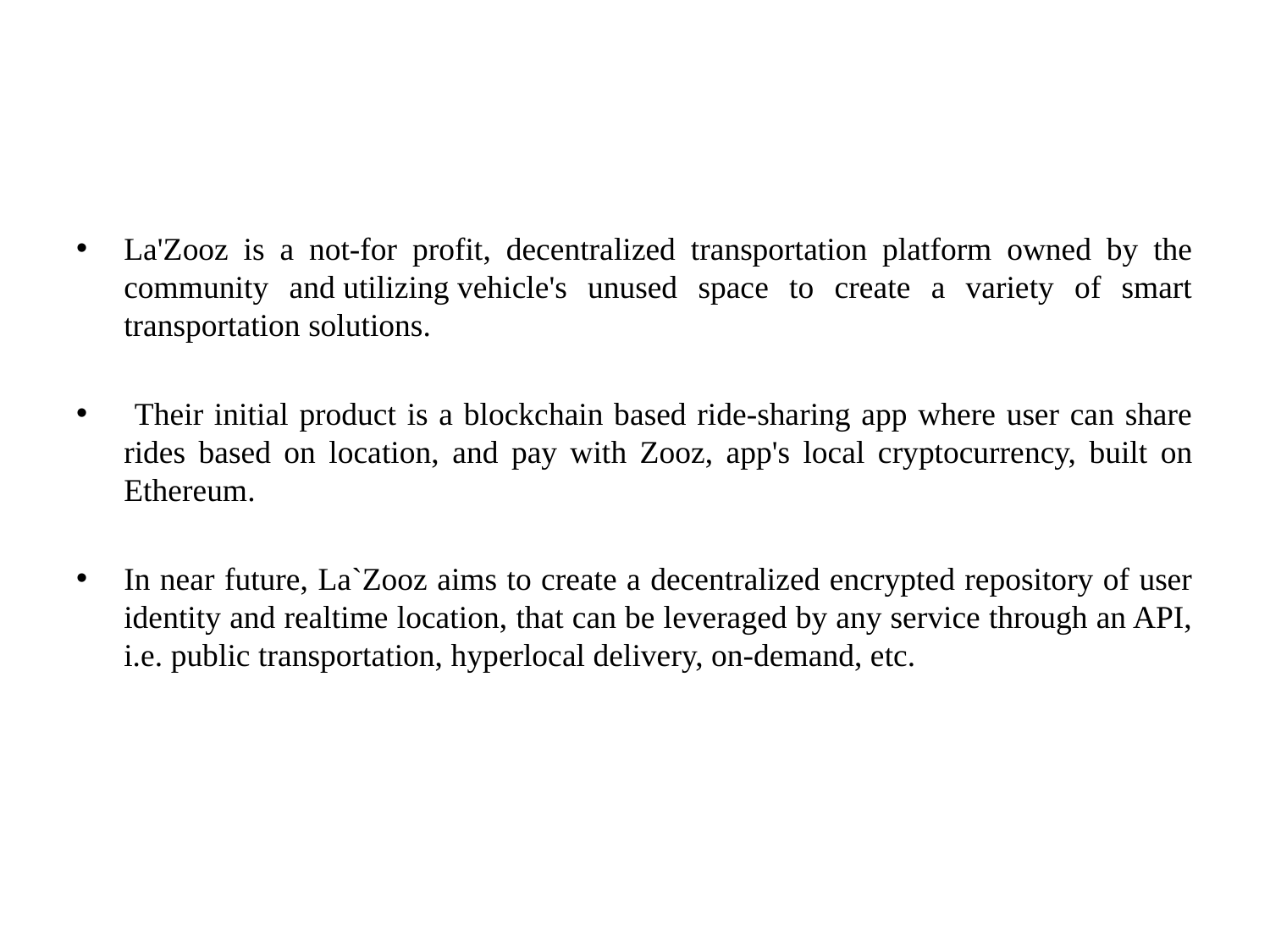

#
La'Zooz is a not-for profit, decentralized transportation platform owned by the community and utilizing vehicle's unused space to create a variety of smart transportation solutions.

 Their initial product is a blockchain based ride-sharing app where user can share rides based on location, and pay with Zooz, app's local cryptocurrency, built on Ethereum.

In near future, La`Zooz aims to create a decentralized encrypted repository of user identity and realtime location, that can be leveraged by any service through an API, i.e. public transportation, hyperlocal delivery, on-demand, etc.